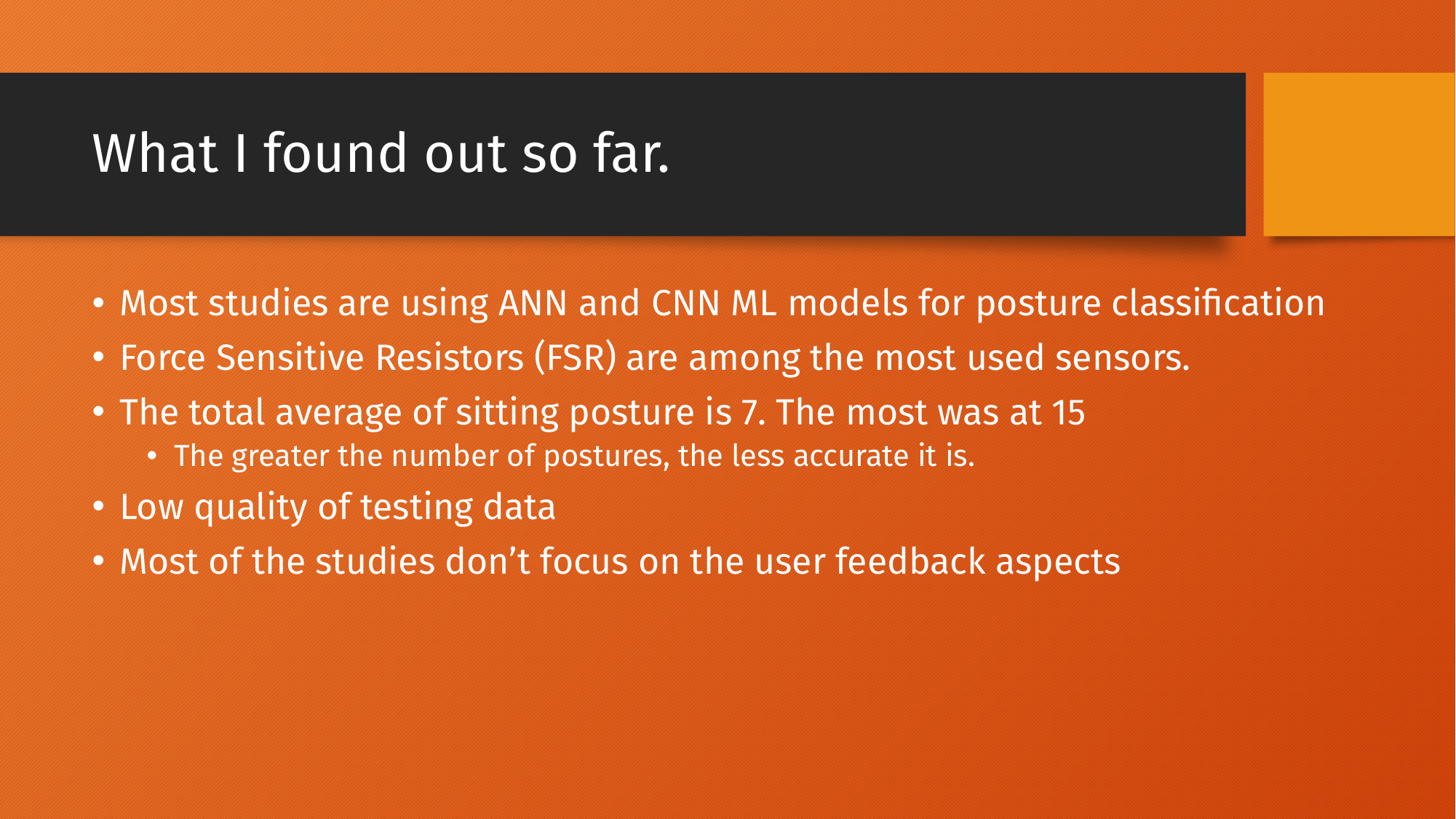

# What I found out so far.
Most studies are using ANN and CNN ML models for posture classification
Force Sensitive Resistors (FSR) are among the most used sensors.
The total average of sitting posture is 7. The most was at 15
The greater the number of postures, the less accurate it is.
Low quality of testing data
Most of the studies don’t focus on the user feedback aspects